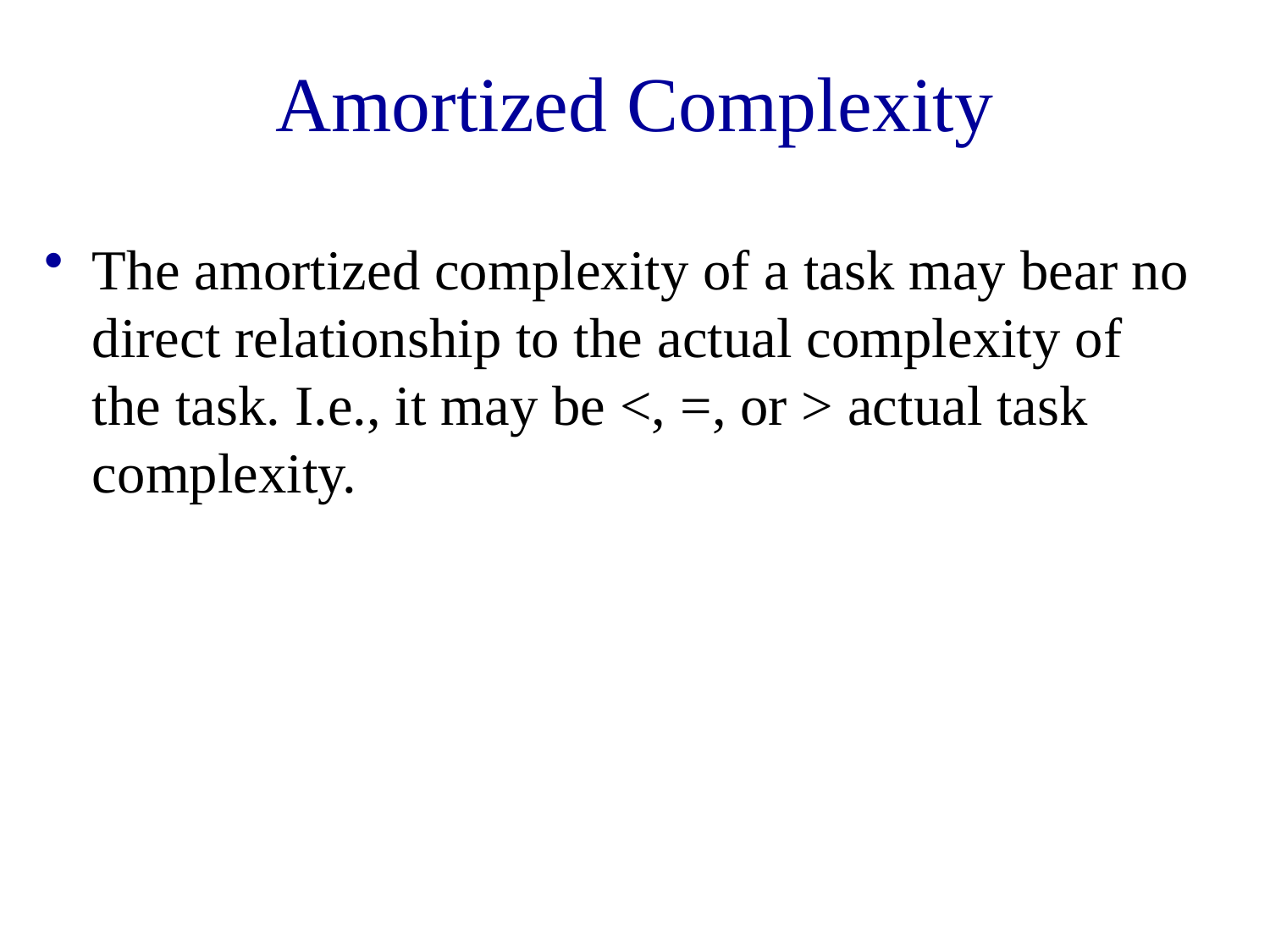

# Amortized Complexity

The amortized complexity of a task may bear no direct relationship to the actual complexity of the task. I.e., it may be <, =, or > actual task complexity.